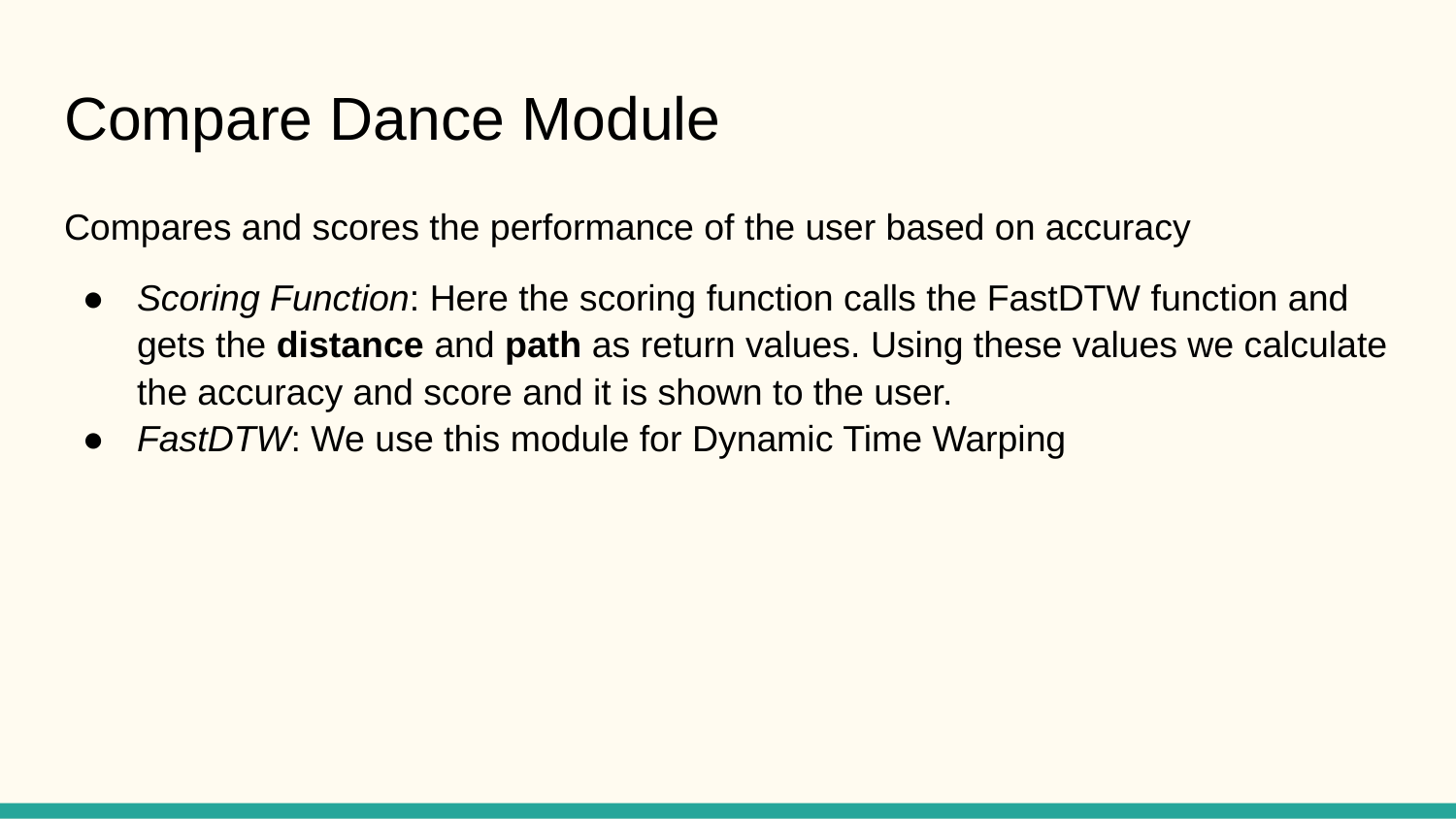

# Compare Dance Module
Compares and scores the performance of the user based on accuracy
Scoring Function: Here the scoring function calls the FastDTW function and gets the distance and path as return values. Using these values we calculate the accuracy and score and it is shown to the user.
FastDTW: We use this module for Dynamic Time Warping